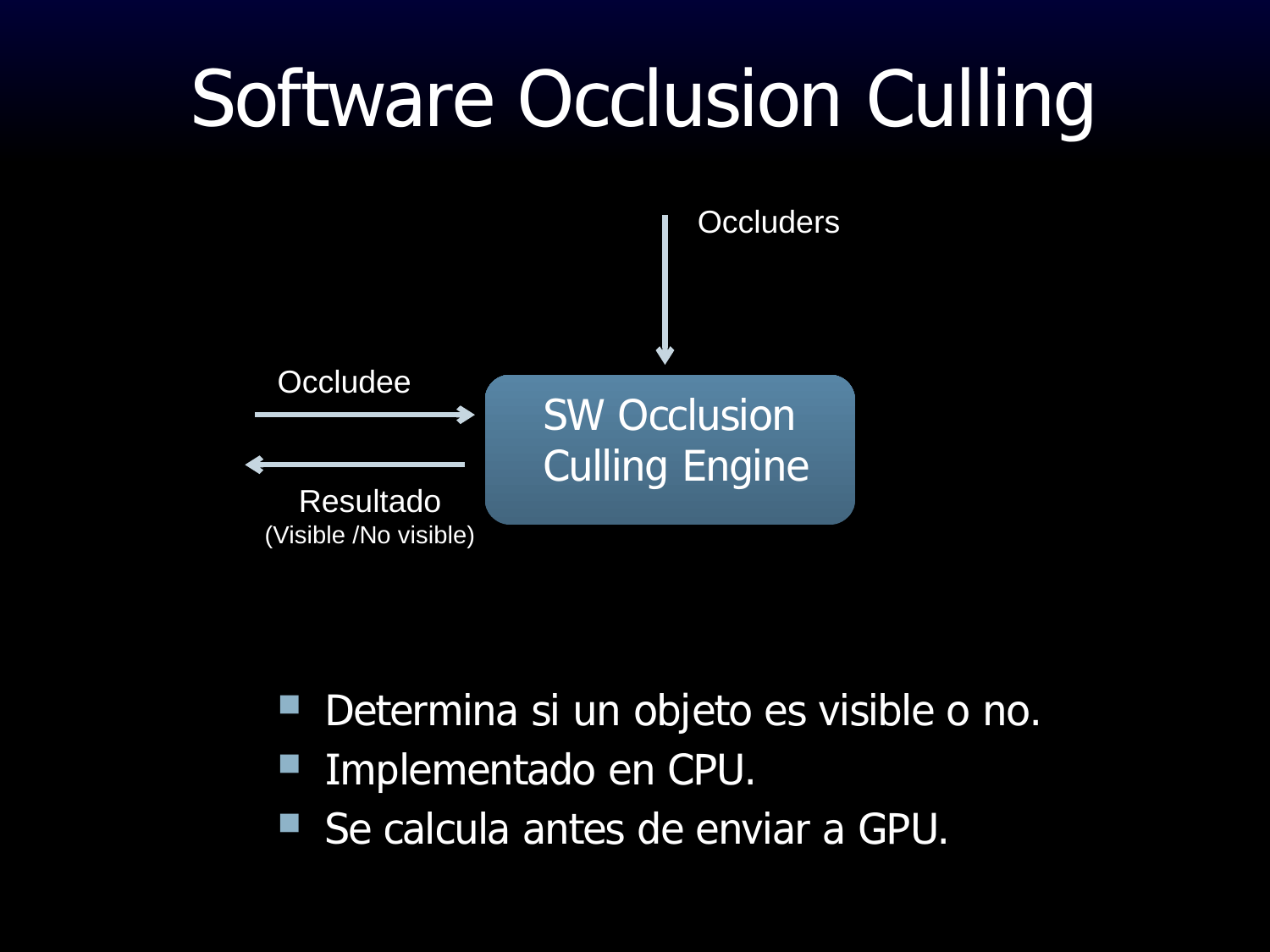

# Software Occlusion Culling
Occluders
Occludee
SW Occlusion
 Culling Engine
Resultado
(Visible /No visible)
Determina si un objeto es visible o no.
Implementado en CPU.
Se calcula antes de enviar a GPU.